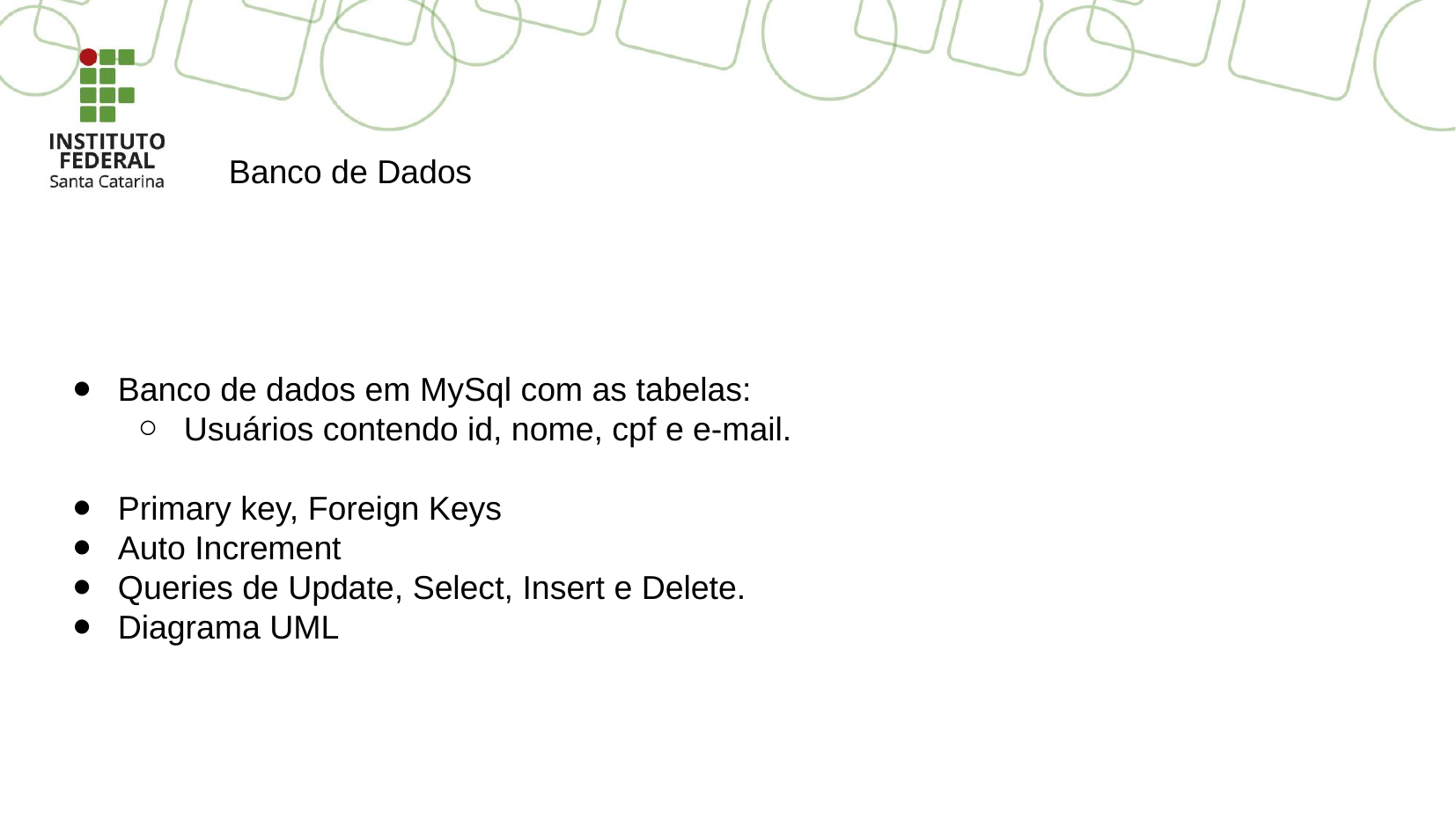

# Banco de Dados
Banco de dados em MySql com as tabelas:
Usuários contendo id, nome, cpf e e-mail.

Primary key, Foreign Keys
Auto Increment
Queries de Update, Select, Insert e Delete.
Diagrama UML